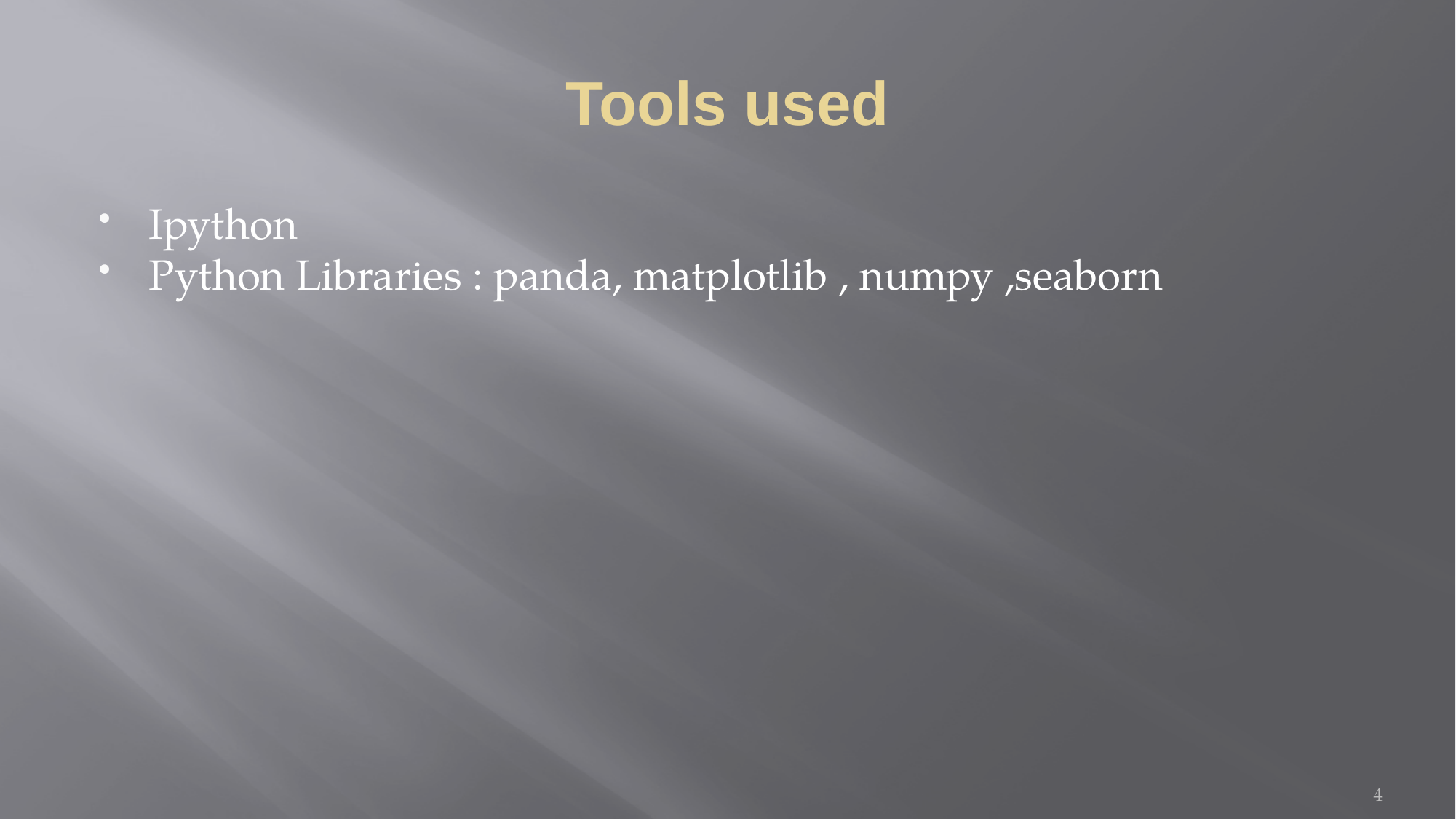

Tools used
Ipython
Python Libraries : panda, matplotlib , numpy ,seaborn

4